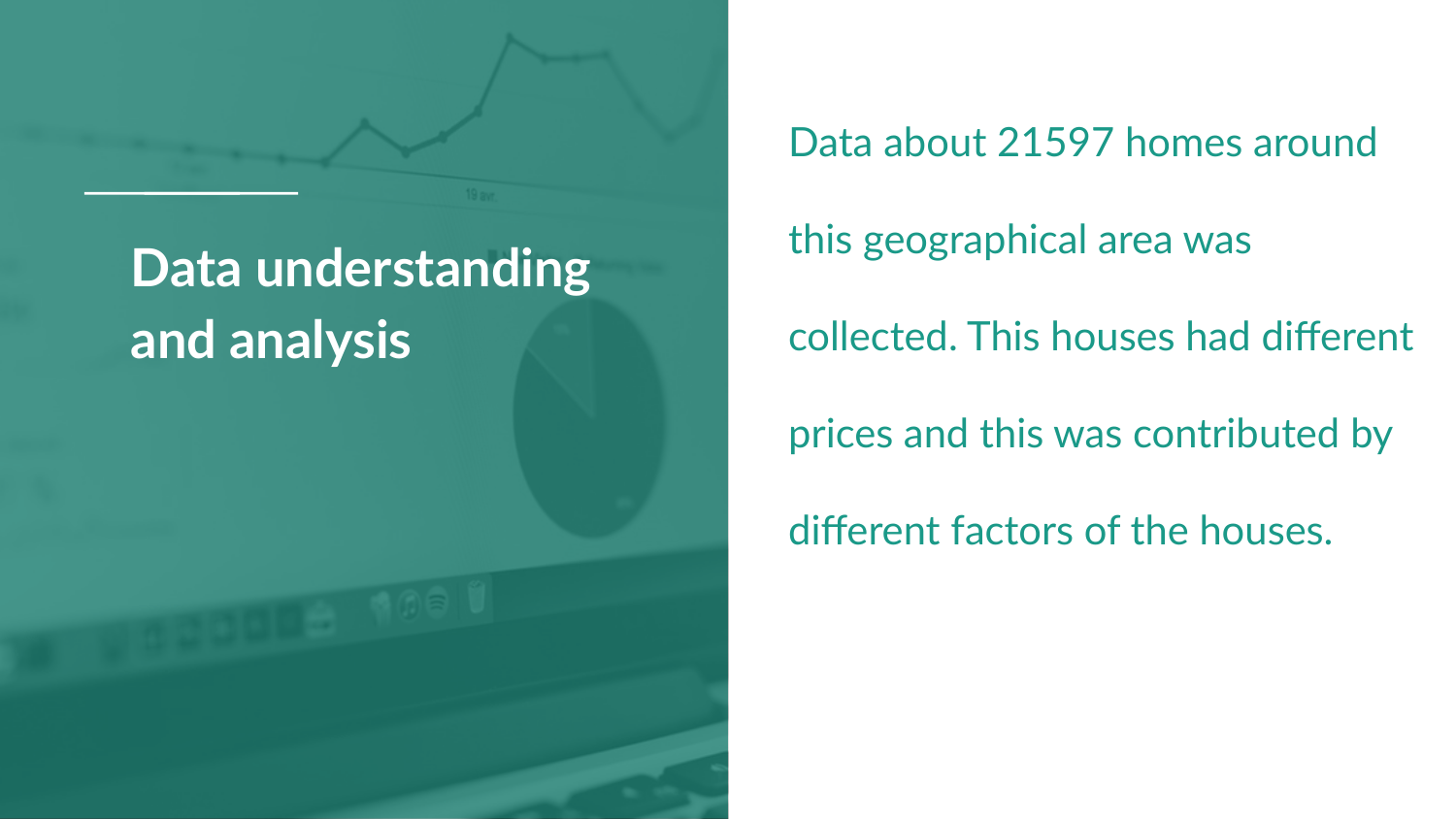

Data about 21597 homes around this geographical area was collected. This houses had different prices and this was contributed by different factors of the houses.

# Data understanding and analysis